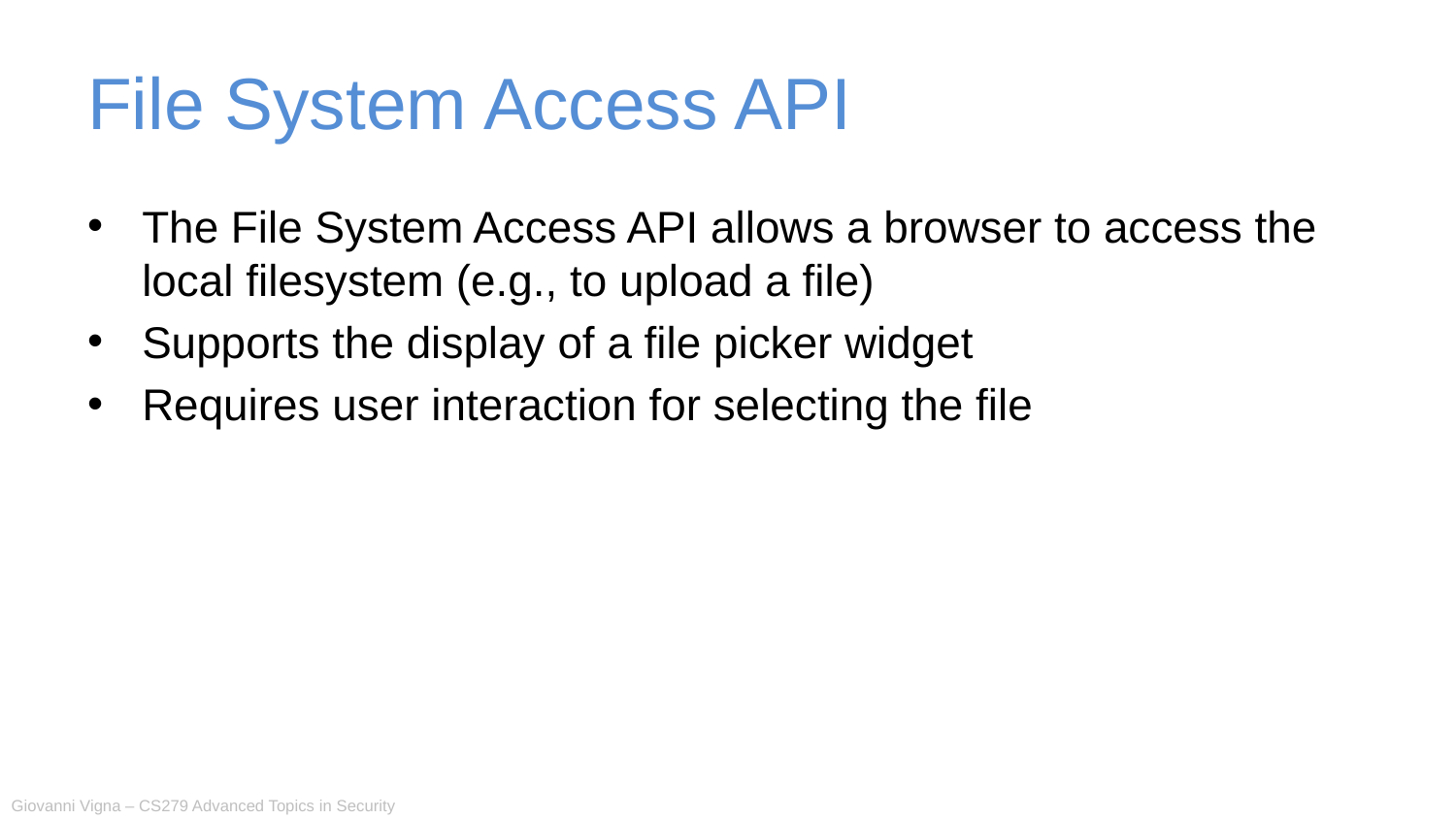

# File System Access API
The File System Access API allows a browser to access the local filesystem (e.g., to upload a file)
Supports the display of a file picker widget
Requires user interaction for selecting the file